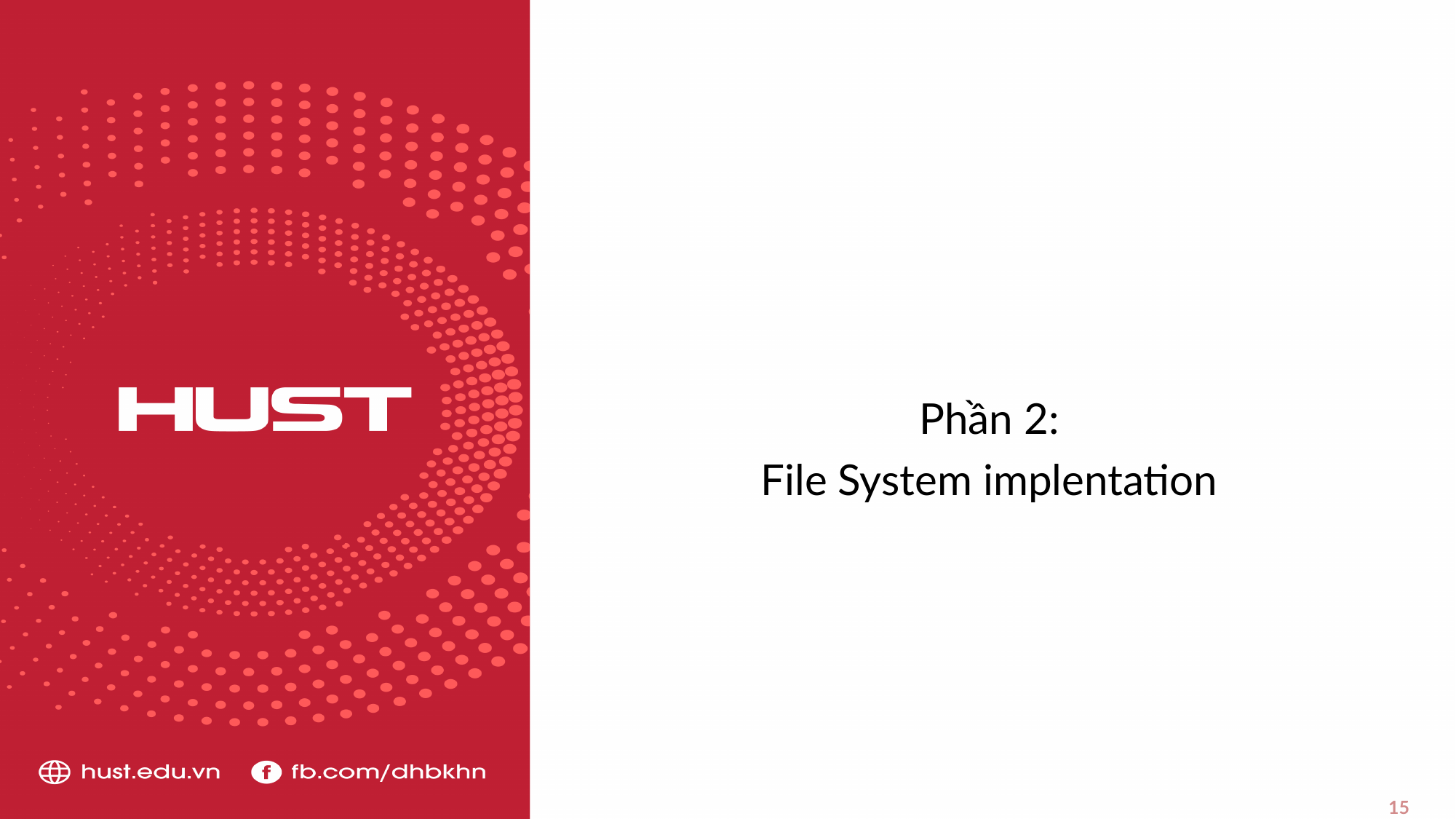

#
Phần 2:
File System implentation
15